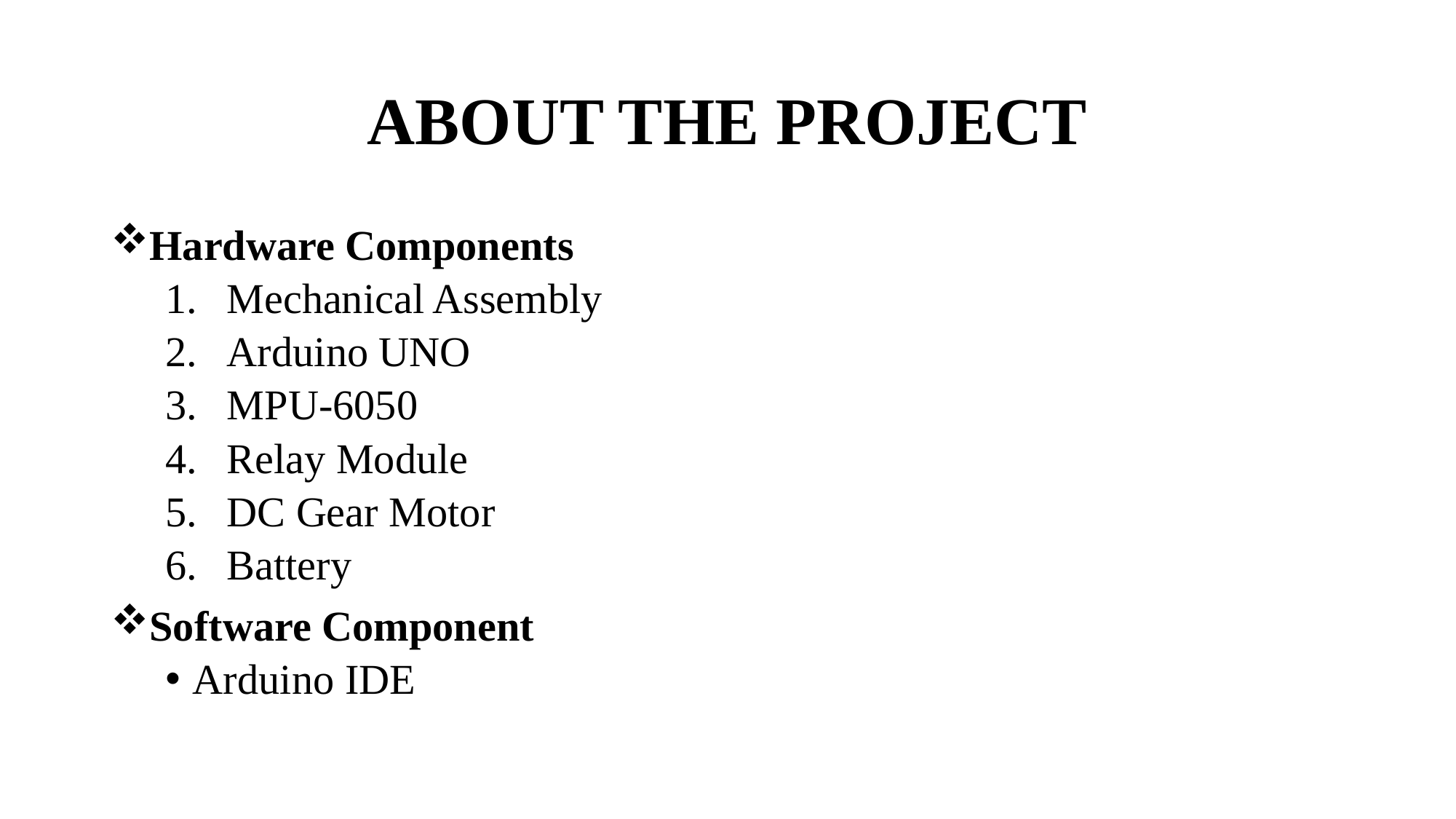

# ABOUT THE PROJECT
Hardware Components
Mechanical Assembly
Arduino UNO
MPU-6050
Relay Module
DC Gear Motor
Battery
Software Component
Arduino IDE